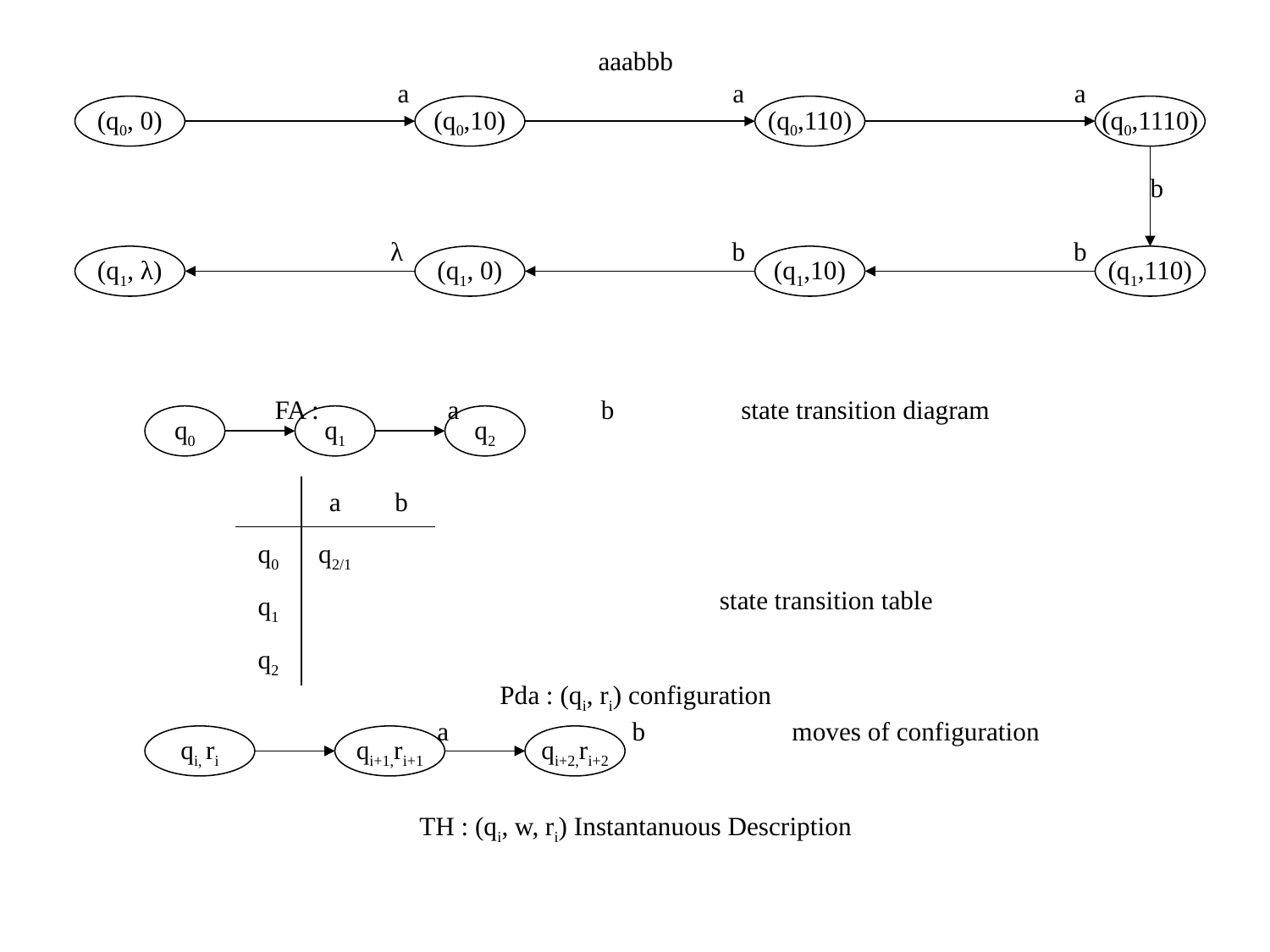

# aaabbb a			      a			a b λ			      b 			b FA :	       a	           b	             state transition diagram state transition table Pda : (qi, ri) configuration a		   b	        moves of configuration TH : (qi, w, ri) Instantanuous Description
(q0, 0)
(q0,10)
(q0,110)
(q0,1110)
(q1, λ)
(q1, 0)
(q1,10)
(q1,110)
q0
q1
q2
|  | a | b |
| --- | --- | --- |
| q0 | q2/1 |  |
| q1 |  |  |
| q2 |  |  |
qi, ri
qi+1,ri+1
qi+2,ri+2